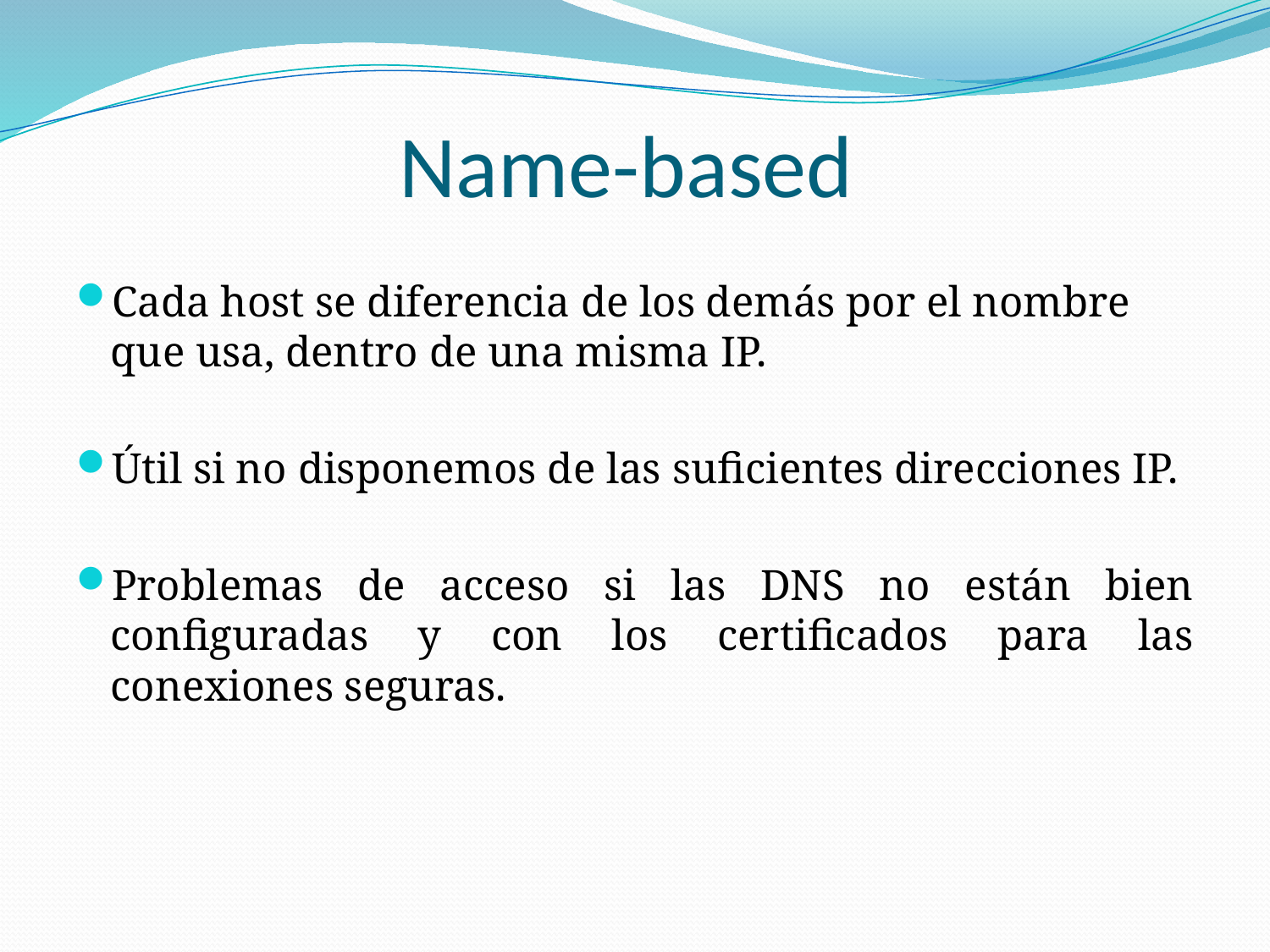

# Name-based
Cada host se diferencia de los demás por el nombre que usa, dentro de una misma IP.

Útil si no disponemos de las suficientes direcciones IP.

Problemas de acceso si las DNS no están bien configuradas y con los certificados para las conexiones seguras.